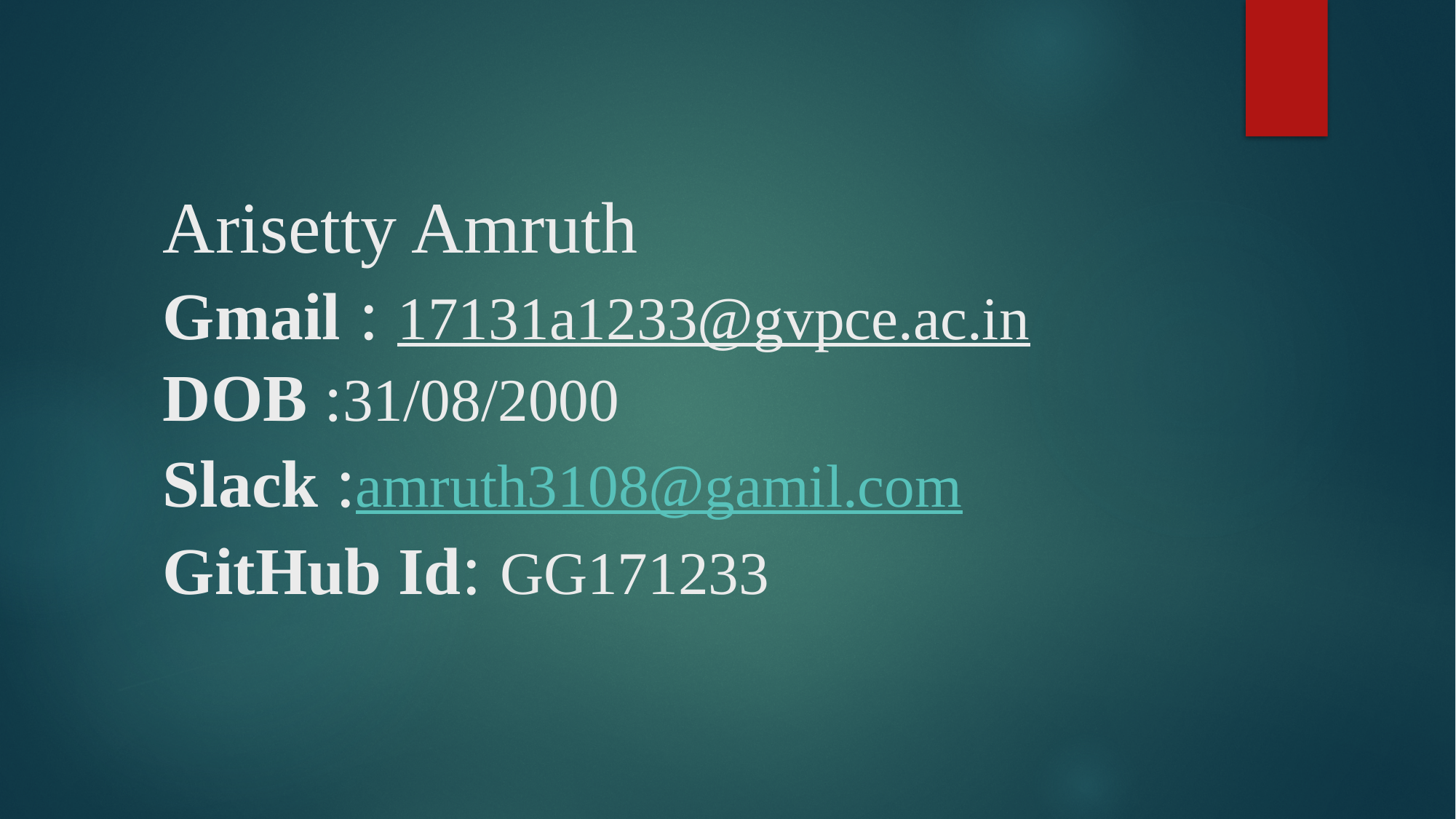

# Arisetty Amruth Gmail : 17131a1233@gvpce.ac.in DOB :31/08/2000 Slack :amruth3108@gamil.com GitHub Id: GG171233